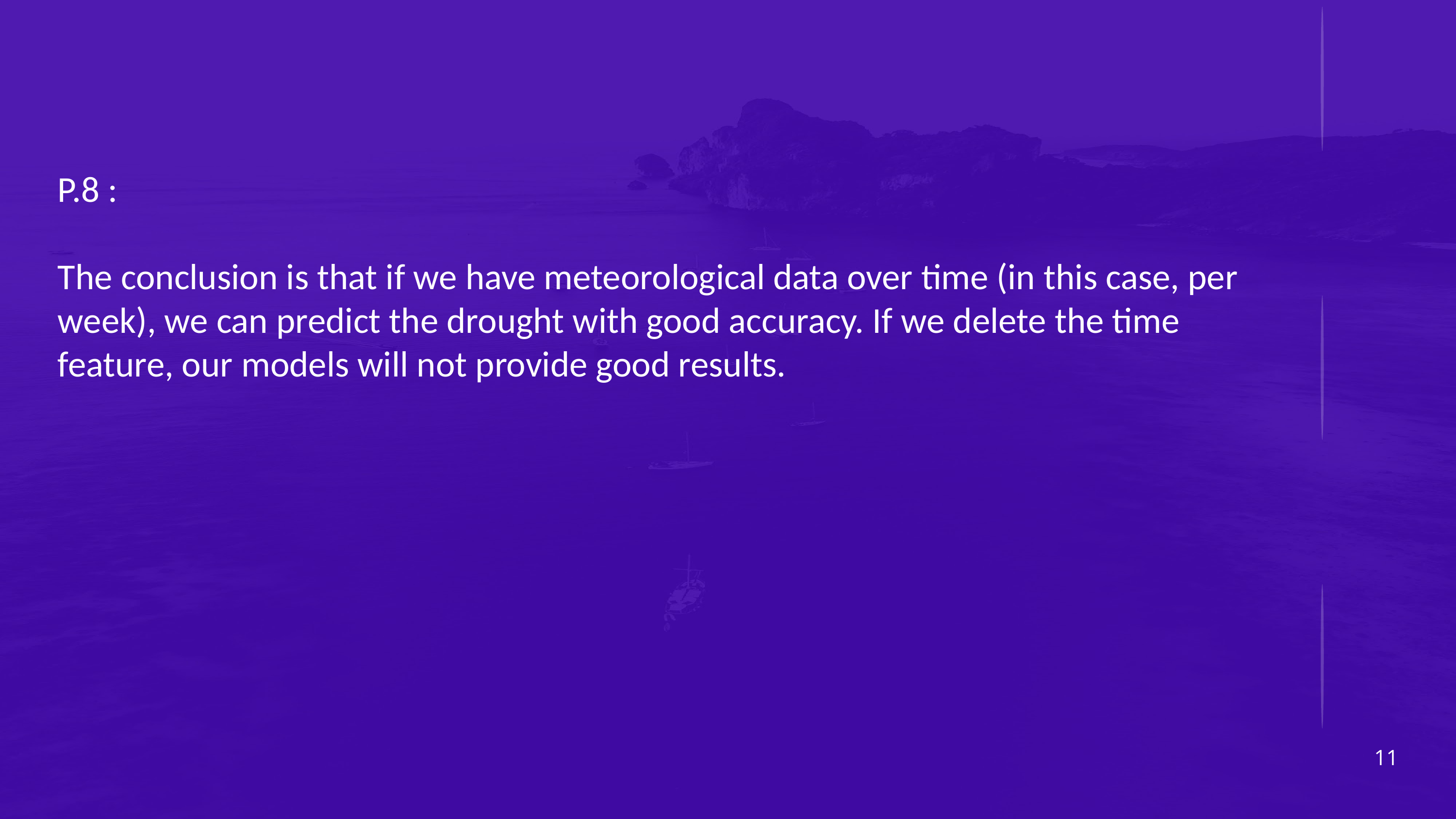

P.8 :

The conclusion is that if we have meteorological data over time (in this case, per week), we can predict the drought with good accuracy. If we delete the time feature, our models will not provide good results.

11